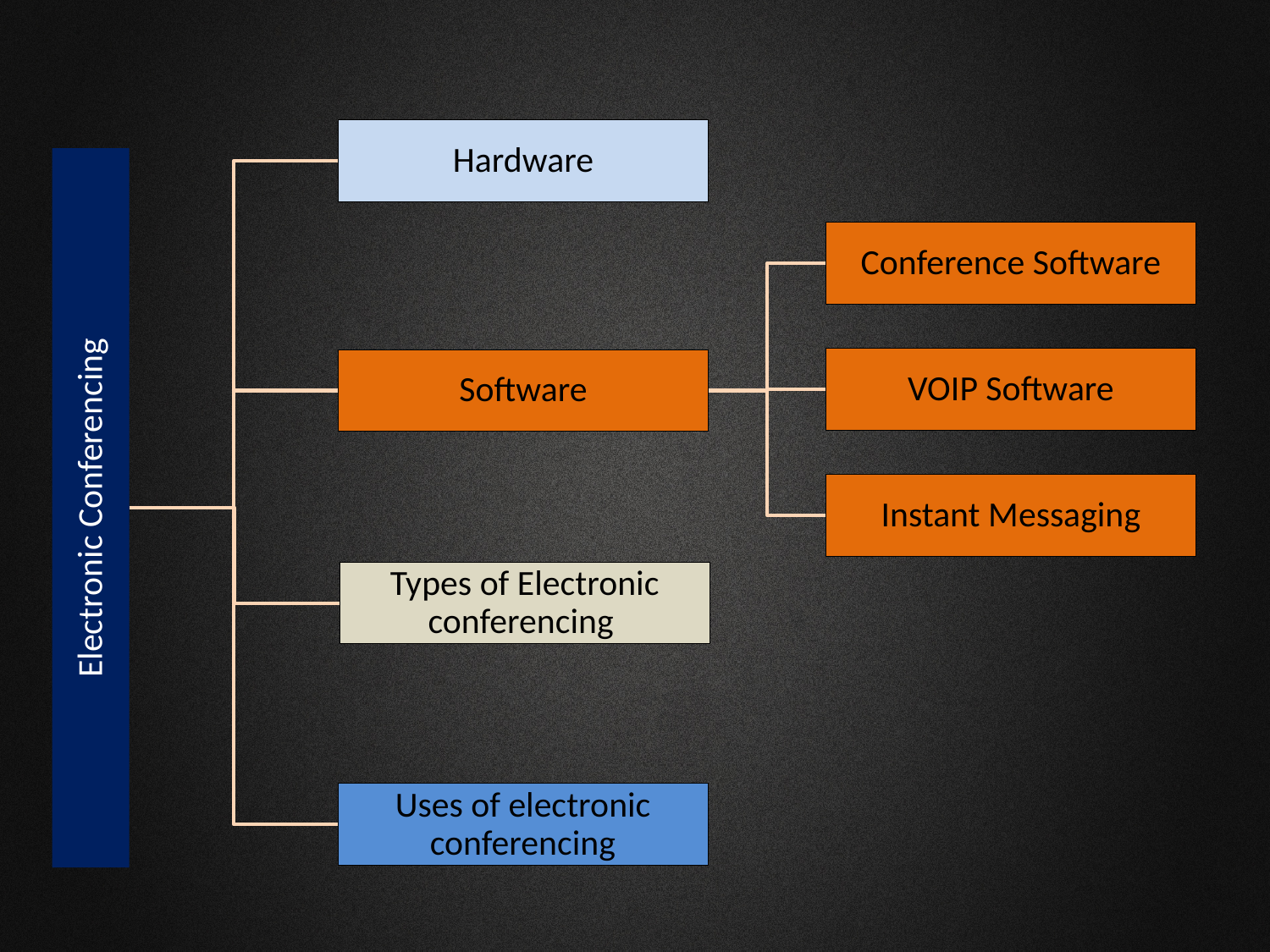

Electronic Conferencing
Hardware
Software
Conference Software
VOIP Software
Instant Messaging
Types of Electronic conferencing
Uses of electronic conferencing